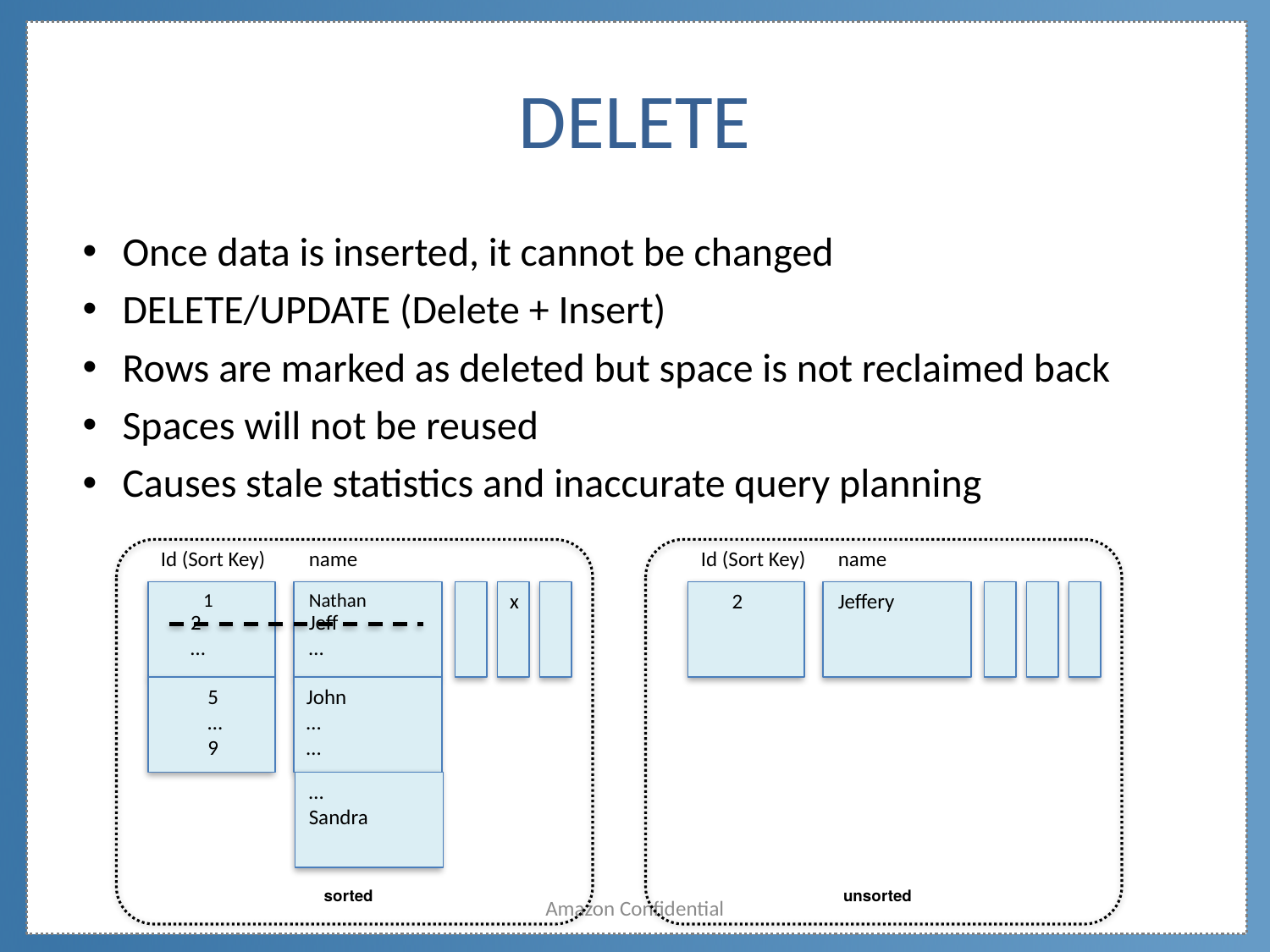

# DELETE
Once data is inserted, it cannot be changed
DELETE/UPDATE (Delete + Insert)
Rows are marked as deleted but space is not reclaimed back
Spaces will not be reused
Causes stale statistics and inaccurate query planning

sorted

unsorted
Id (Sort Key)
name
Id (Sort Key)
name

1

Nathan

x

2

Jeffery

    2
    …

Jeff
…

5
…
9

John
…
…

…
Sandra

Amazon Confidential